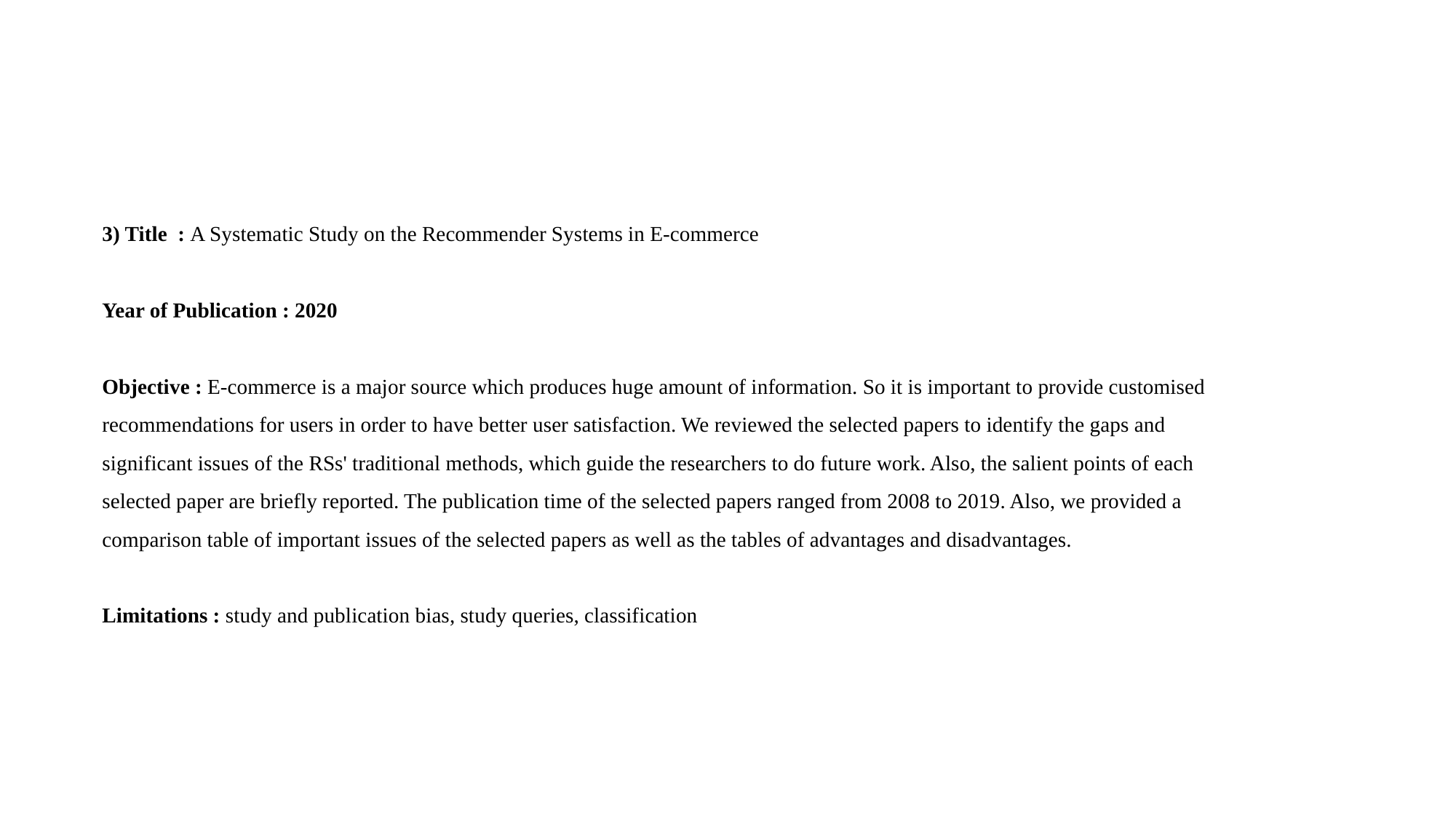

3) Title  : A Systematic Study on the Recommender Systems in E-commerce

Year of Publication : 2020

Objective : E-commerce is a major source which produces huge amount of information. So it is important to provide customised recommendations for users in order to have better user satisfaction. We reviewed the selected papers to identify the gaps and significant issues of the RSs' traditional methods, which guide the researchers to do future work. Also, the salient points of each selected paper are briefly reported. The publication time of the selected papers ranged from 2008 to 2019. Also, we provided a comparison table of important issues of the selected papers as well as the tables of advantages and disadvantages.

Limitations : study and publication bias, study queries, classification